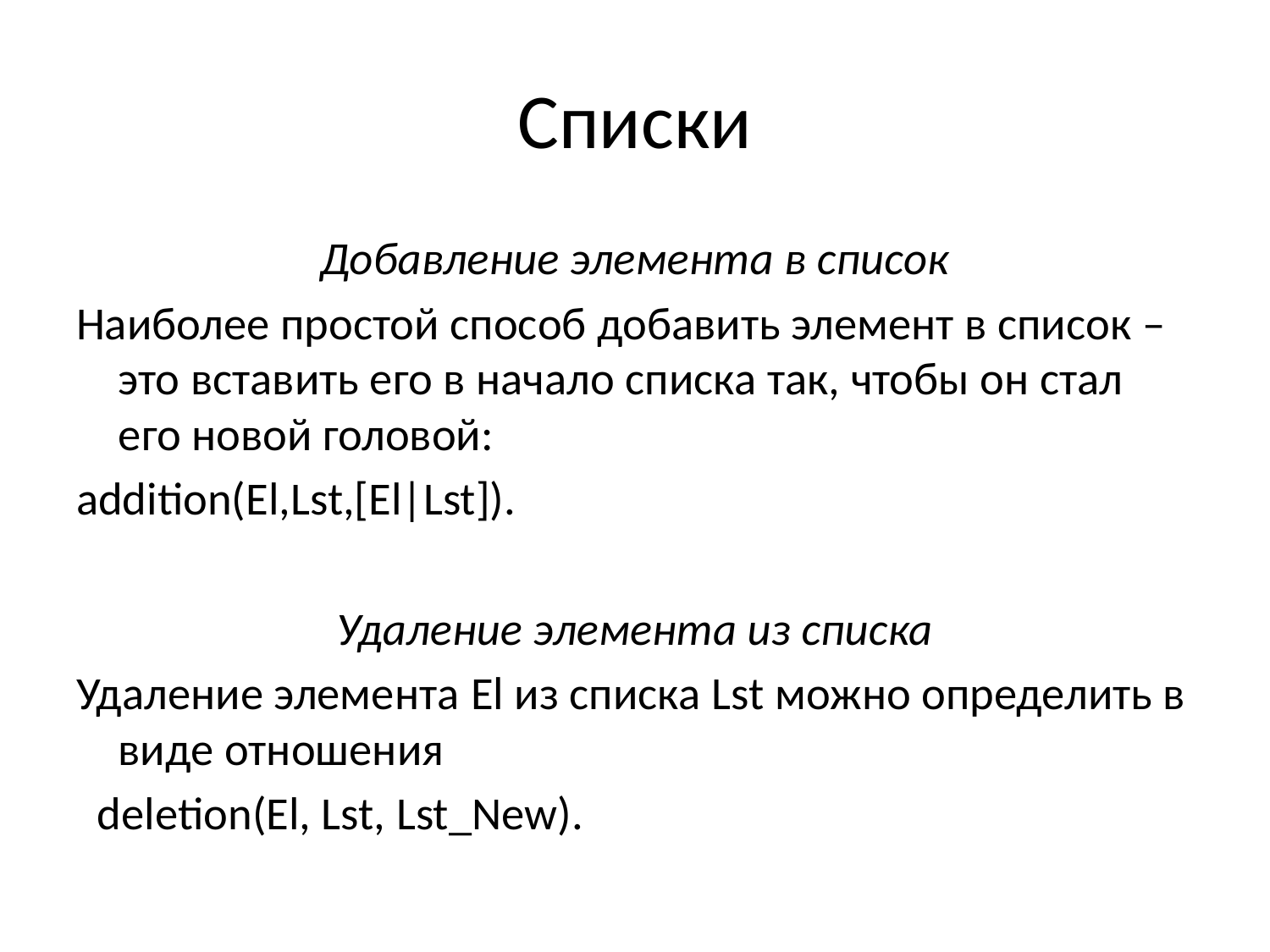

# Списки
Добавление элемента в список
Наиболее простой способ добавить элемент в список – это вставить его в начало списка так, чтобы он стал его новой головой:
addition(El,Lst,[El|Lst]).

Удаление элемента из списка
Удаление элемента El из списка Lst можно определить в виде отношения
  deletion(El, Lst, Lst_New).